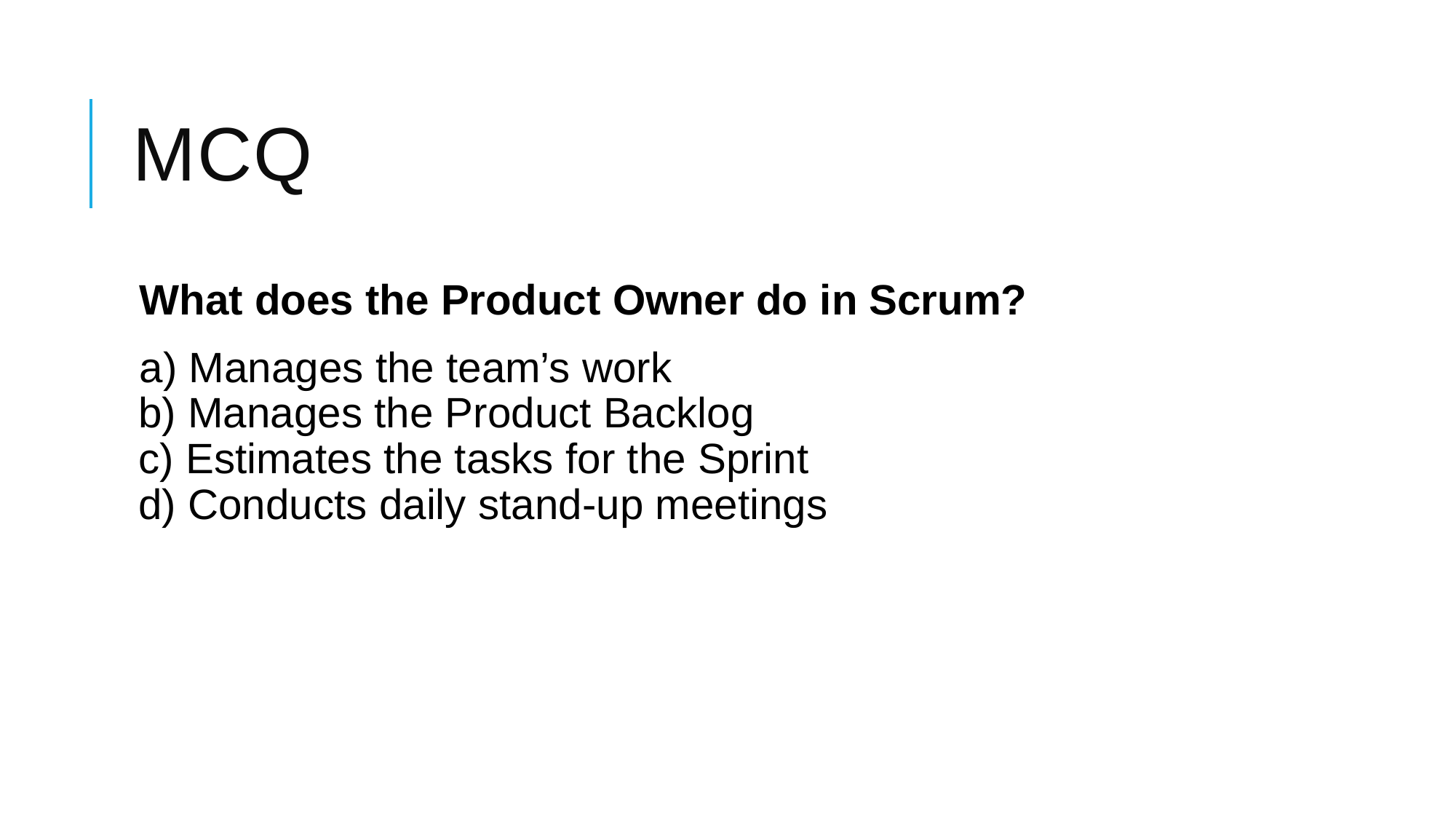

# MCQ
What does the Product Owner do in Scrum?
a) Manages the team’s work
b) Manages the Product Backlog
c) Estimates the tasks for the Sprint
d) Conducts daily stand-up meetings